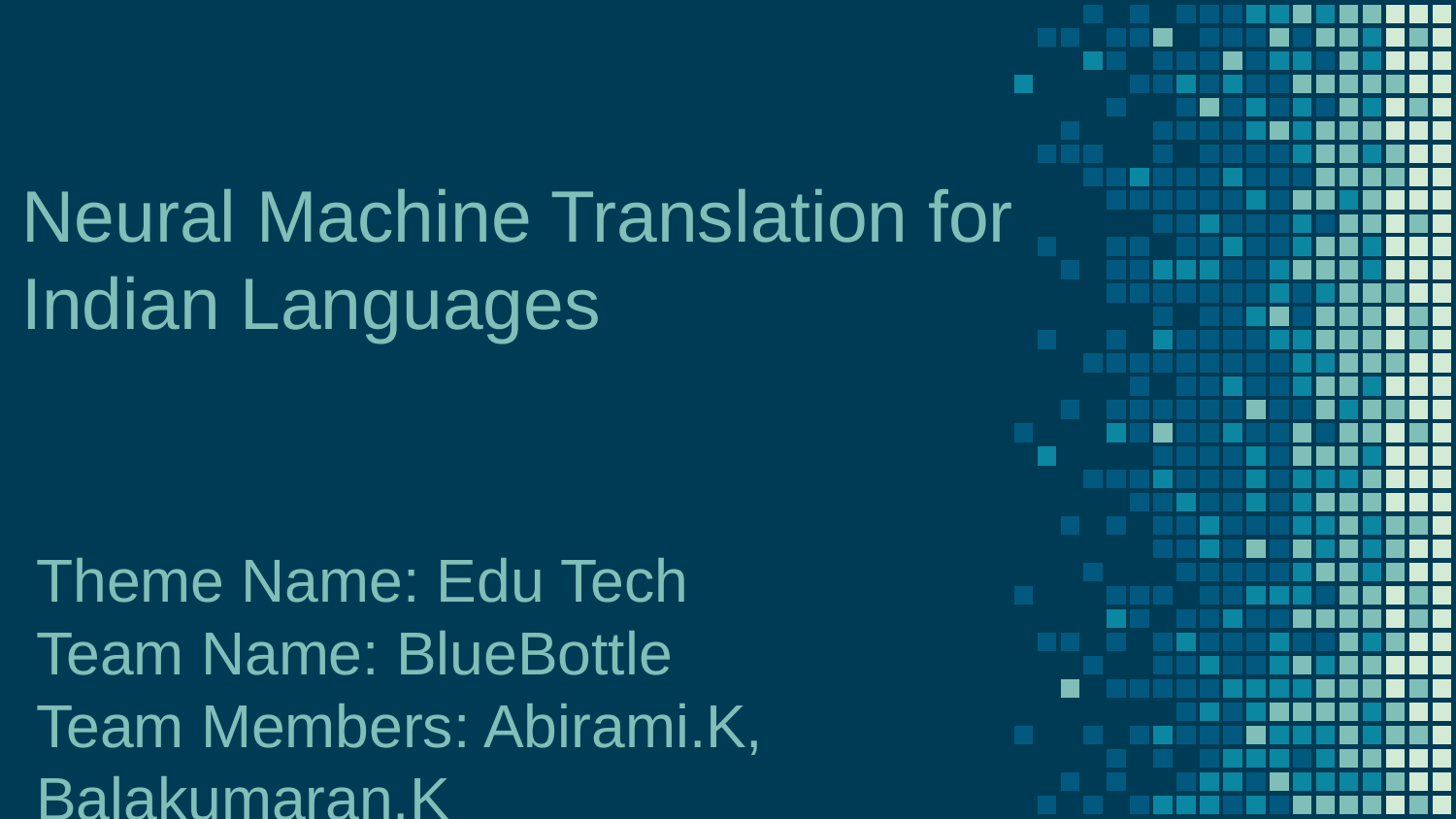

# Neural Machine Translation for Indian Languages
Theme Name: Edu Tech
Team Name: BlueBottle
Team Members: Abirami.K, Balakumaran.K